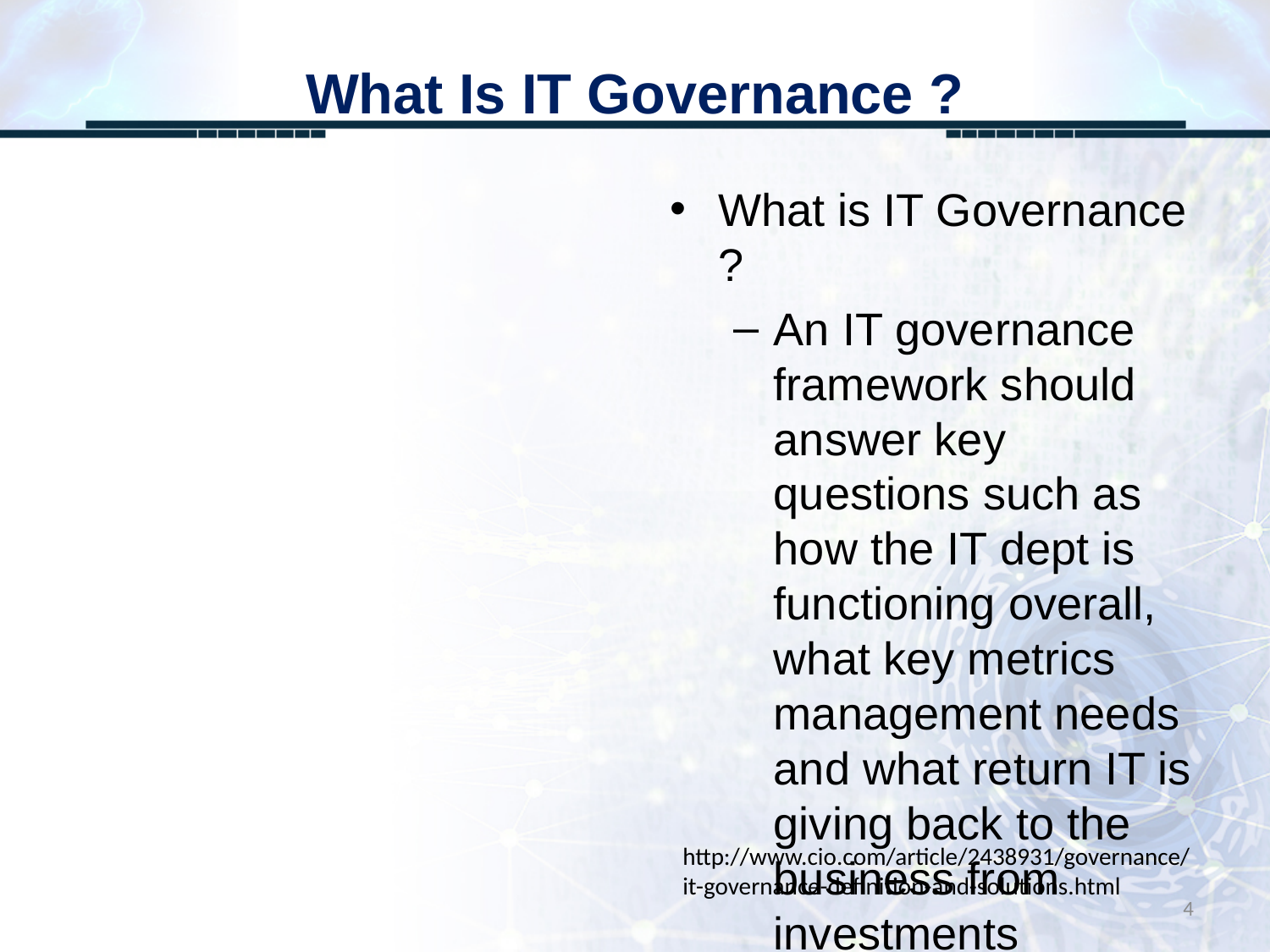

# What Is IT Governance ?
What is IT Governance ?
An IT governance framework should answer key questions such as how the IT dept is functioning overall, what key metrics management needs and what return IT is giving back to the business from investments
http://www.cio.com/article/2438931/governance/it-governance-definition-and-solutions.html
4